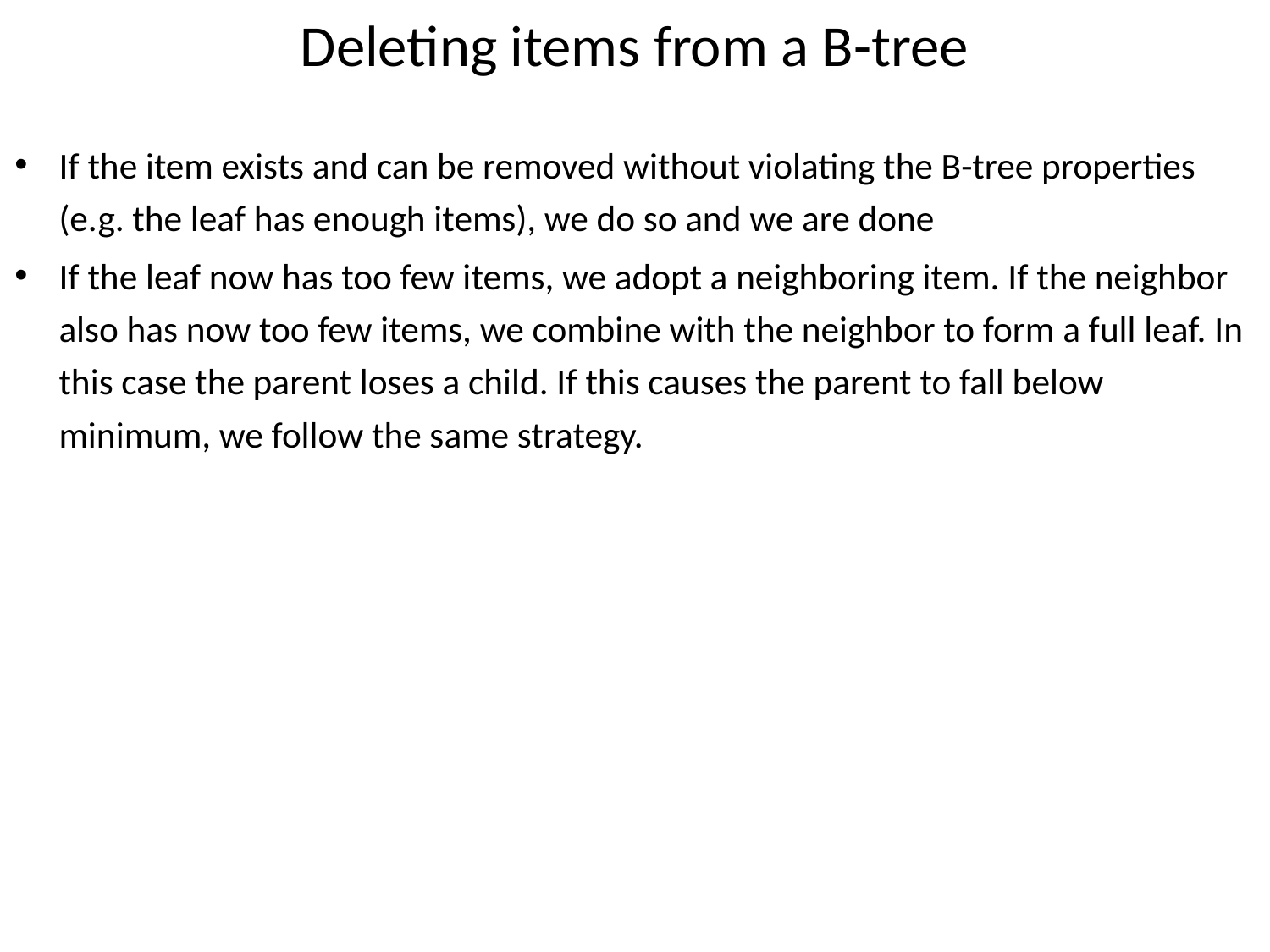

# Deleting items from a B-tree
If the item exists and can be removed without violating the B-tree properties (e.g. the leaf has enough items), we do so and we are done
If the leaf now has too few items, we adopt a neighboring item. If the neighbor also has now too few items, we combine with the neighbor to form a full leaf. In this case the parent loses a child. If this causes the parent to fall below minimum, we follow the same strategy.